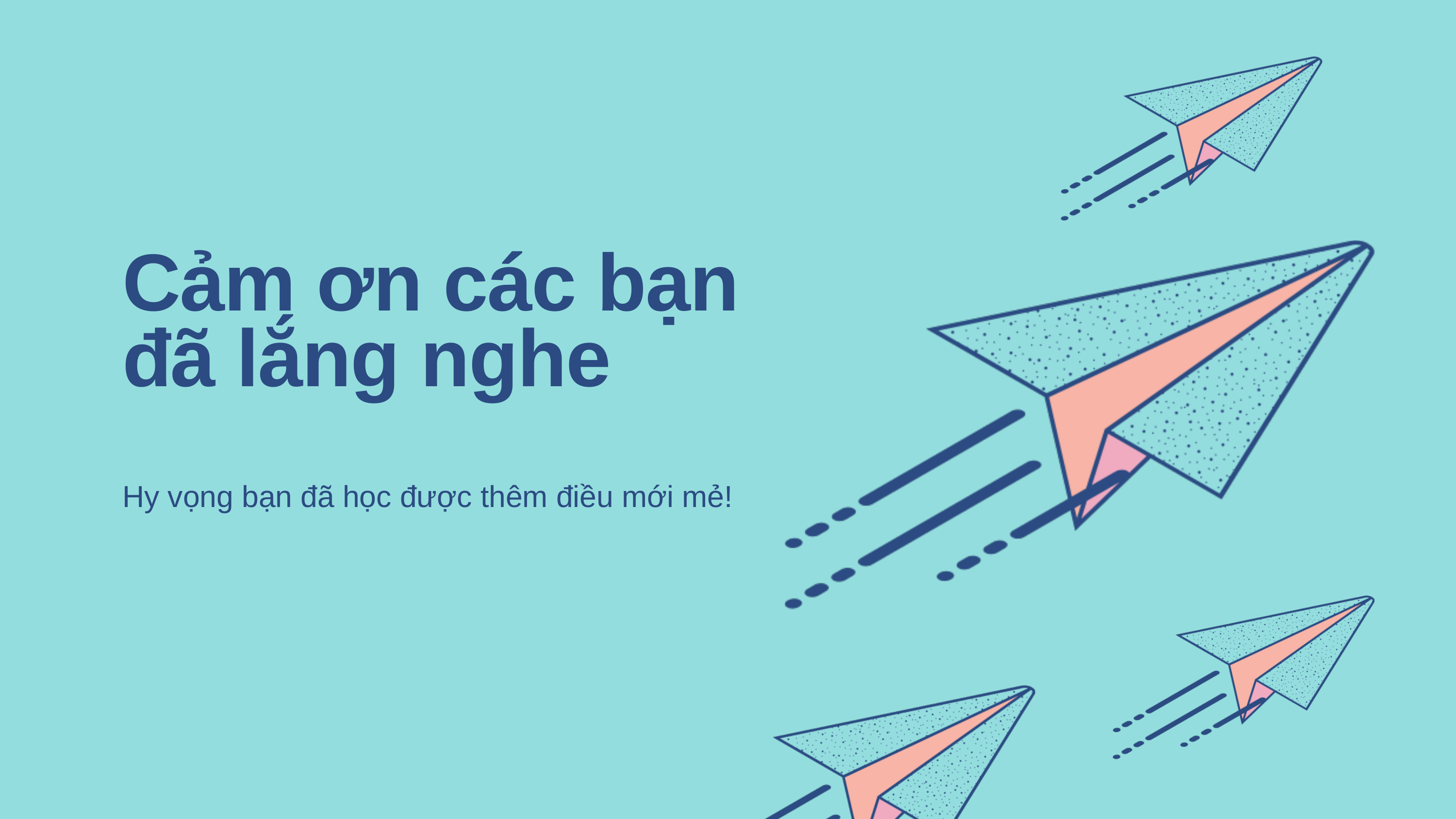

Cảm ơn các bạn đã lắng nghe
Hy vọng bạn đã học được thêm điều mới mẻ!